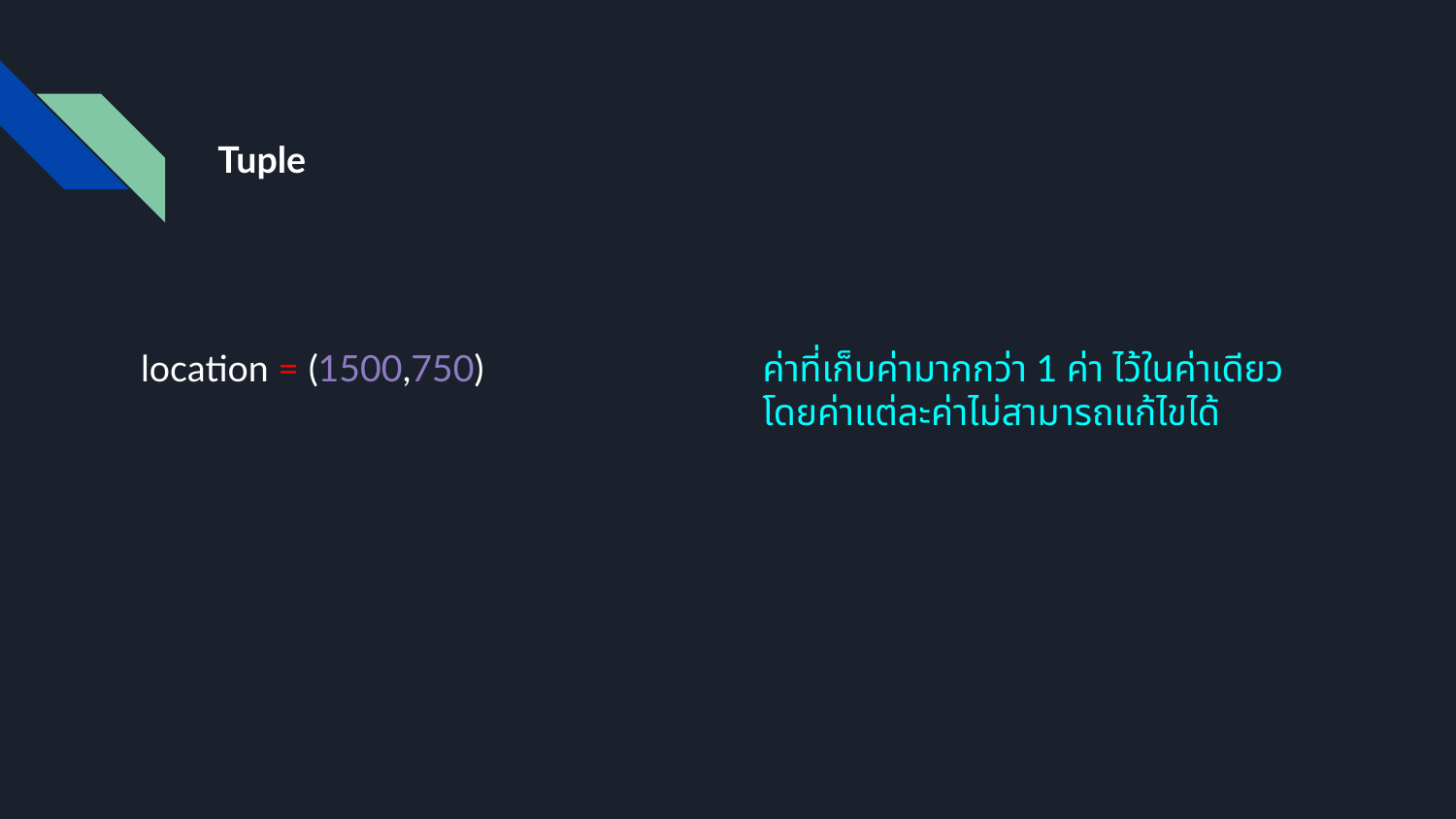

Tuple

location = (1500,750)

ค่าที่เก็บค่ามากกว่า 1 ค่า ไว้ในค่าเดียว
โดยค่าแต่ละค่าไม่สามารถแก้ไขได้